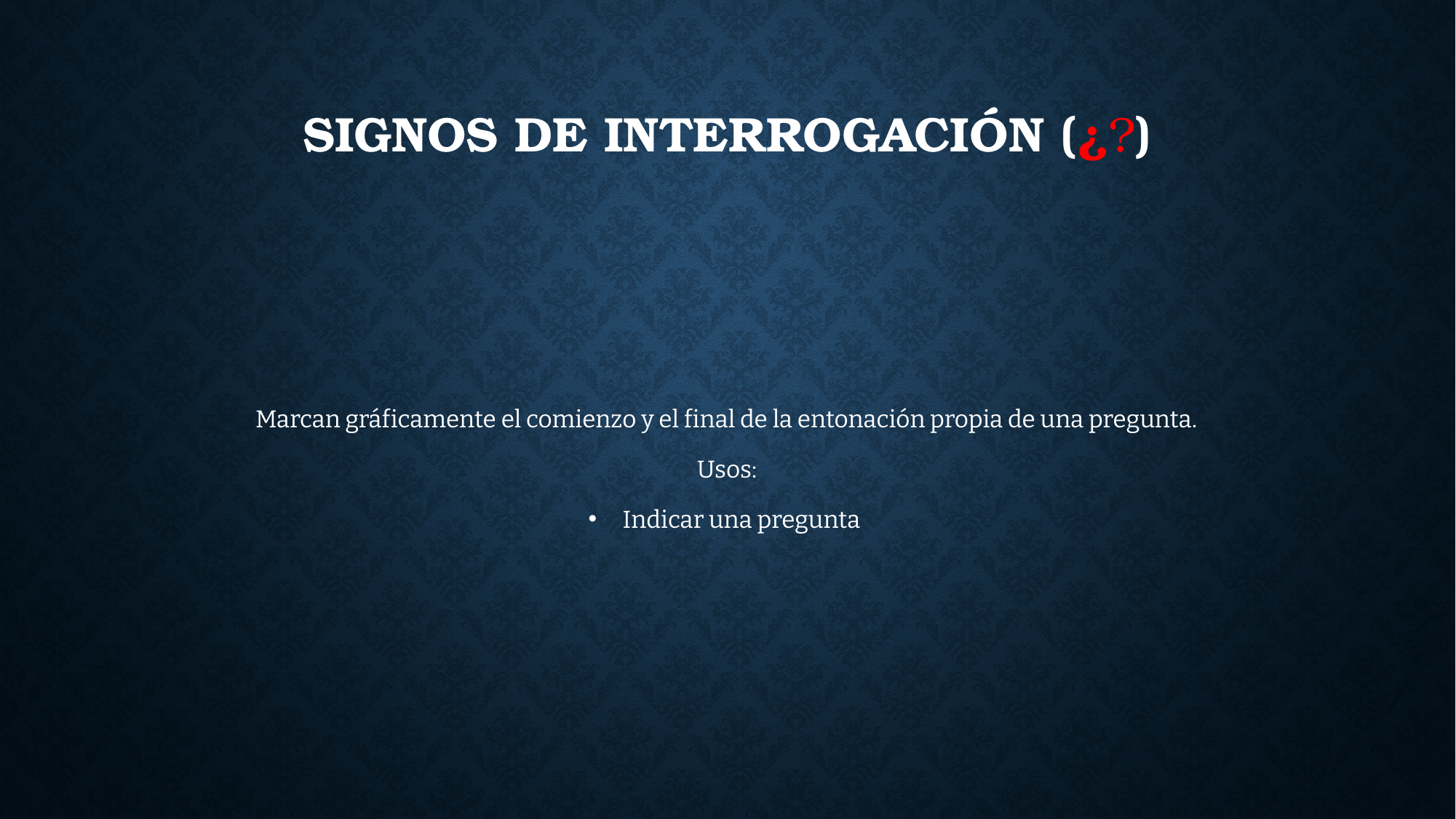

# Signos de interrogación (¿?)
Marcan gráficamente el comienzo y el final de la entonación propia de una pregunta.
Usos:
Indicar una pregunta